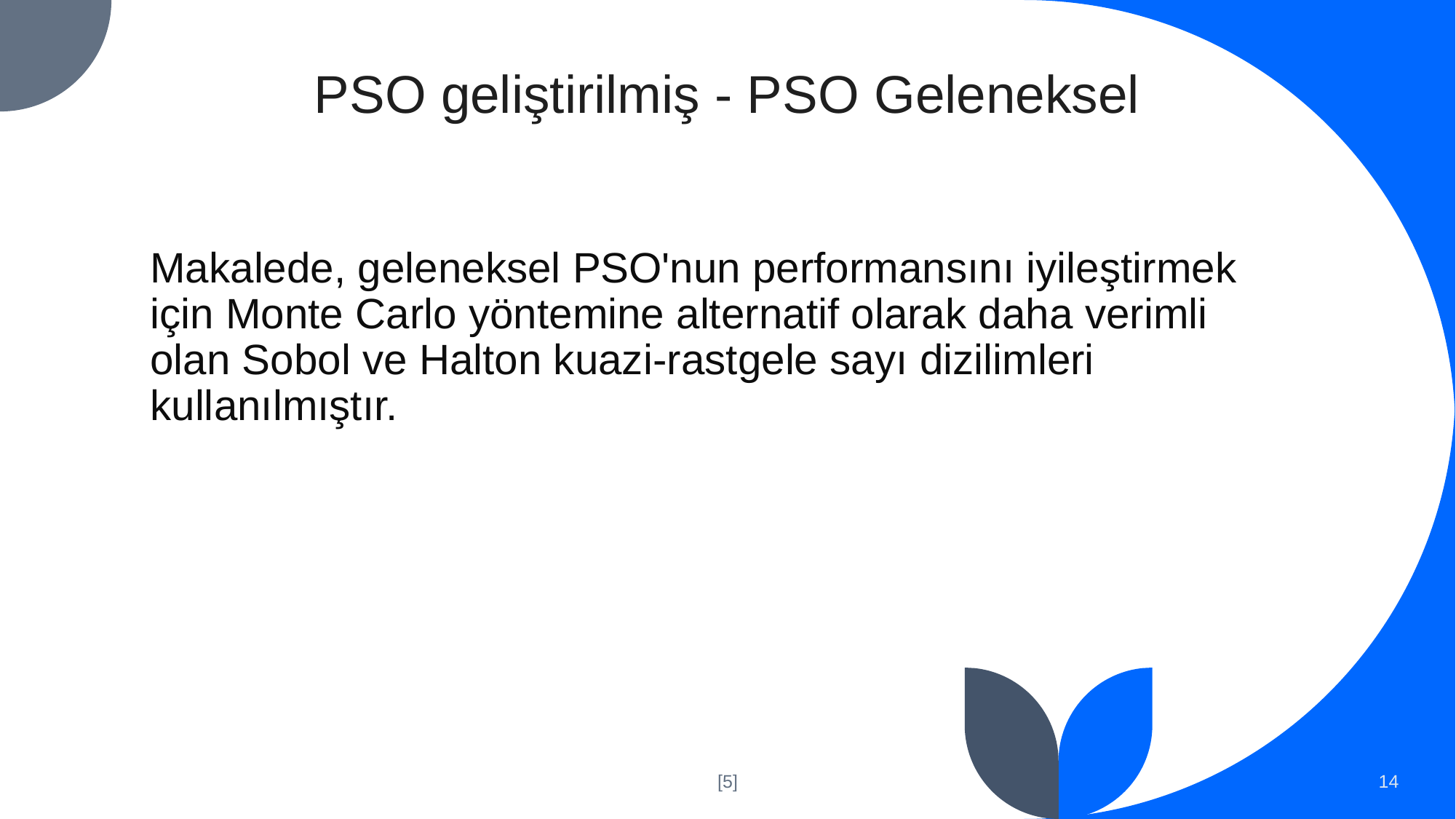

# PSO geliştirilmiş - PSO Geleneksel
Makalede, geleneksel PSO'nun performansını iyileştirmek için Monte Carlo yöntemine alternatif olarak daha verimli olan Sobol ve Halton kuazi-rastgele sayı dizilimleri kullanılmıştır.
[5]
14